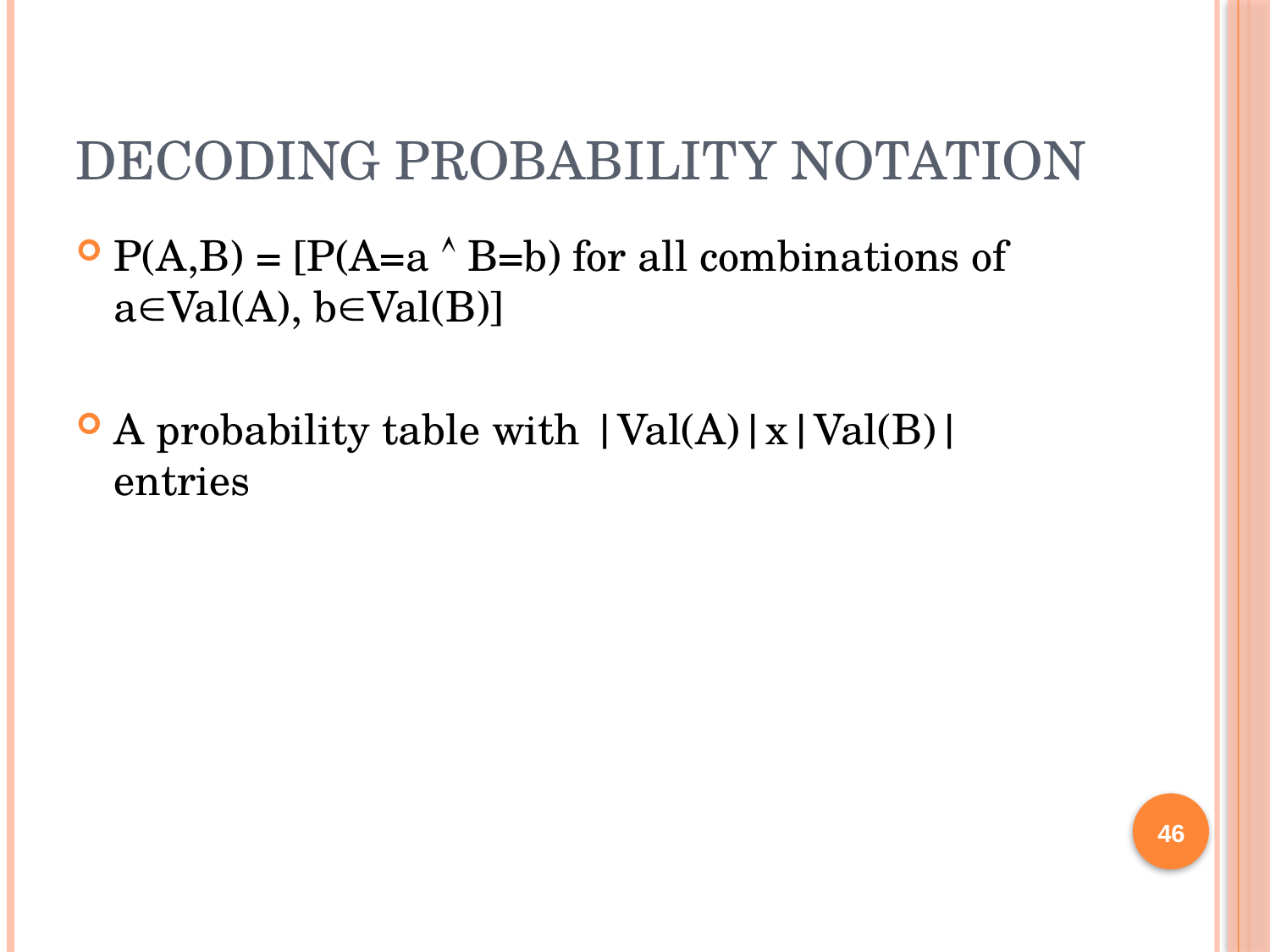

# Decoding Probability Notation
P(A,B) = [P(A=a ∧ B=b) for all combinations of a∈Val(A), b∈Val(B)]

A probability table with |Val(A)|x|Val(B)| entries

46